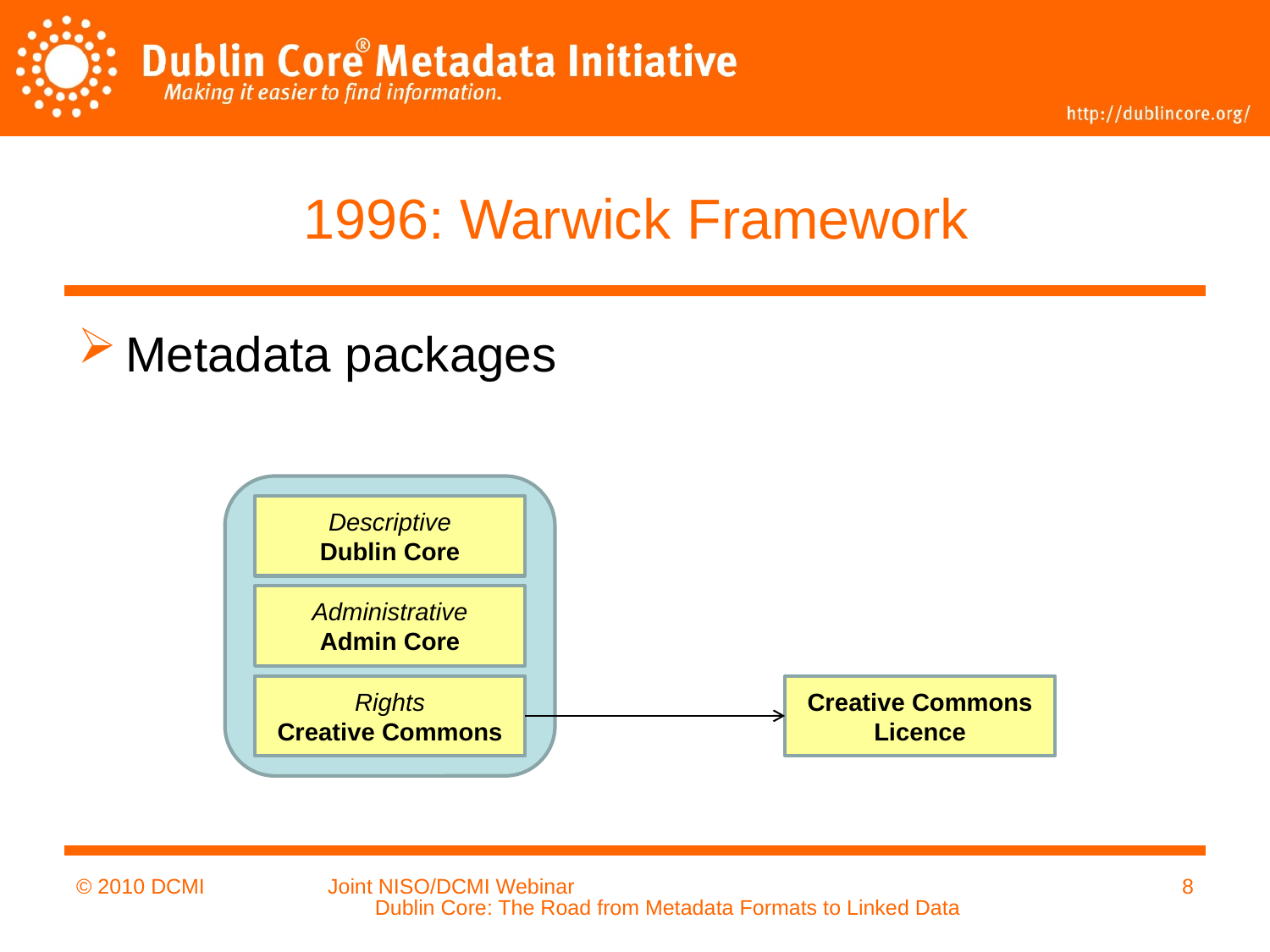

# 1996: Warwick Framework
Metadata packages

Descriptive
Dublin Core
Administrative
Admin Core
Rights
Creative Commons
Creative Commons Licence
© 2010 DCMI
Joint NISO/DCMI Webinar                                                                         Dublin Core: The Road from Metadata Formats to Linked Data
8